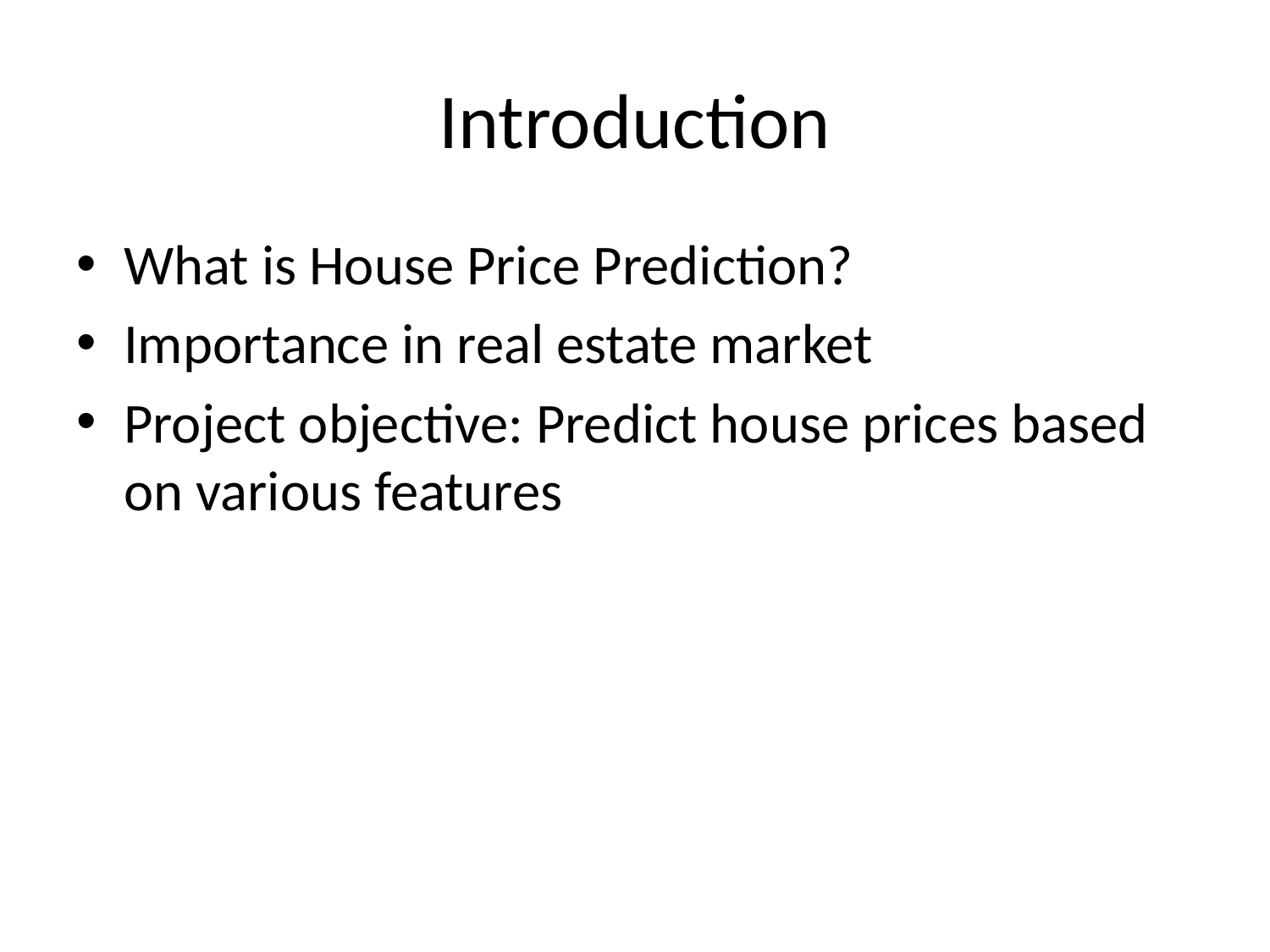

# Introduction
What is House Price Prediction?
Importance in real estate market
Project objective: Predict house prices based on various features